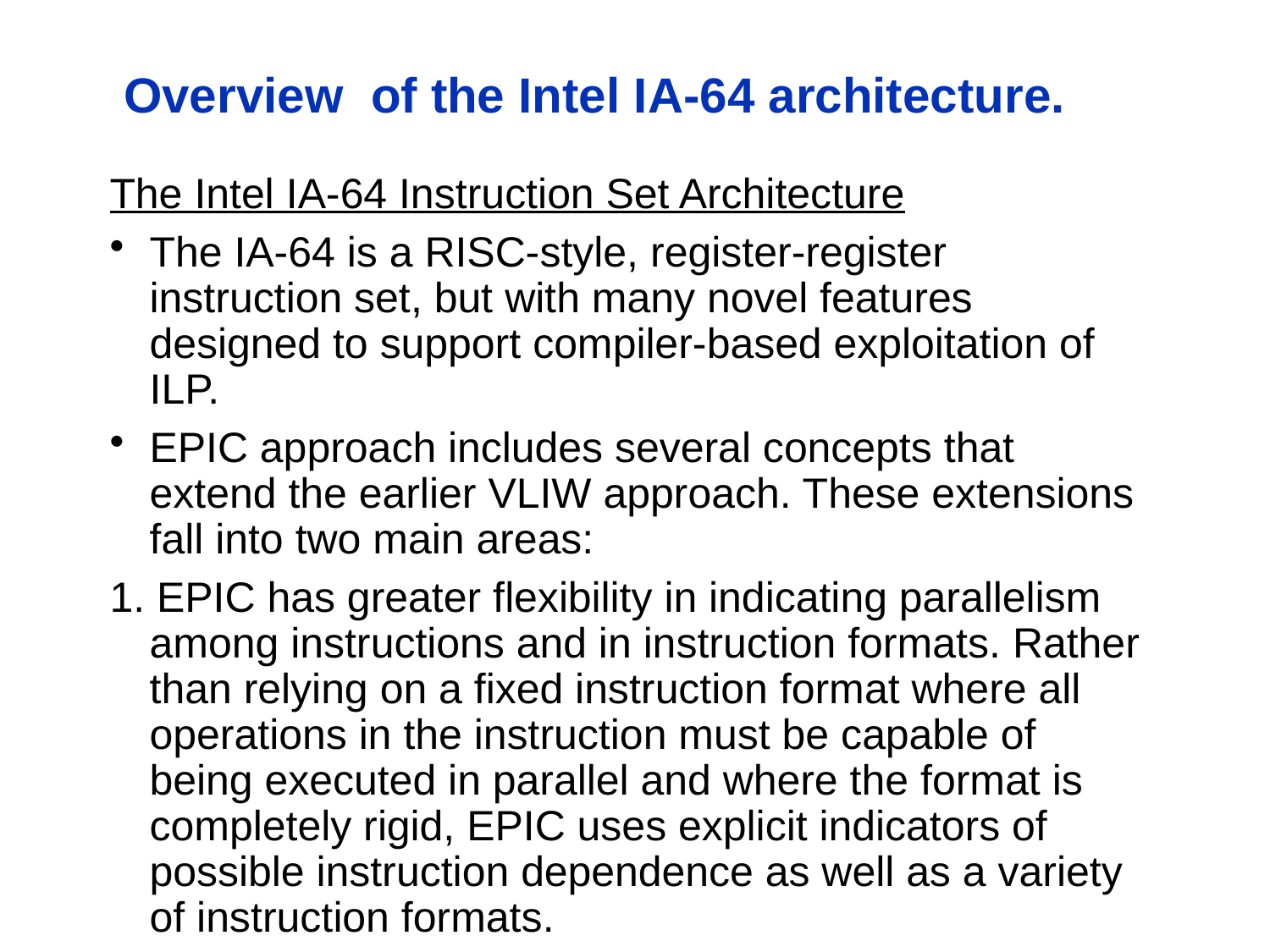

# Overview  of the Intel IA-64 architecture.
The Intel IA-64 Instruction Set Architecture
The IA-64 is a RISC-style, register-register instruction set, but with many novel features designed to support compiler-based exploitation of ILP.
EPIC approach includes several concepts that extend the earlier VLIW approach. These extensions fall into two main areas:
1. EPIC has greater flexibility in indicating parallelism among instructions and in instruction formats. Rather than relying on a fixed instruction format where all operations in the instruction must be capable of being executed in parallel and where the format is completely rigid, EPIC uses explicit indicators of possible instruction dependence as well as a variety of instruction formats.